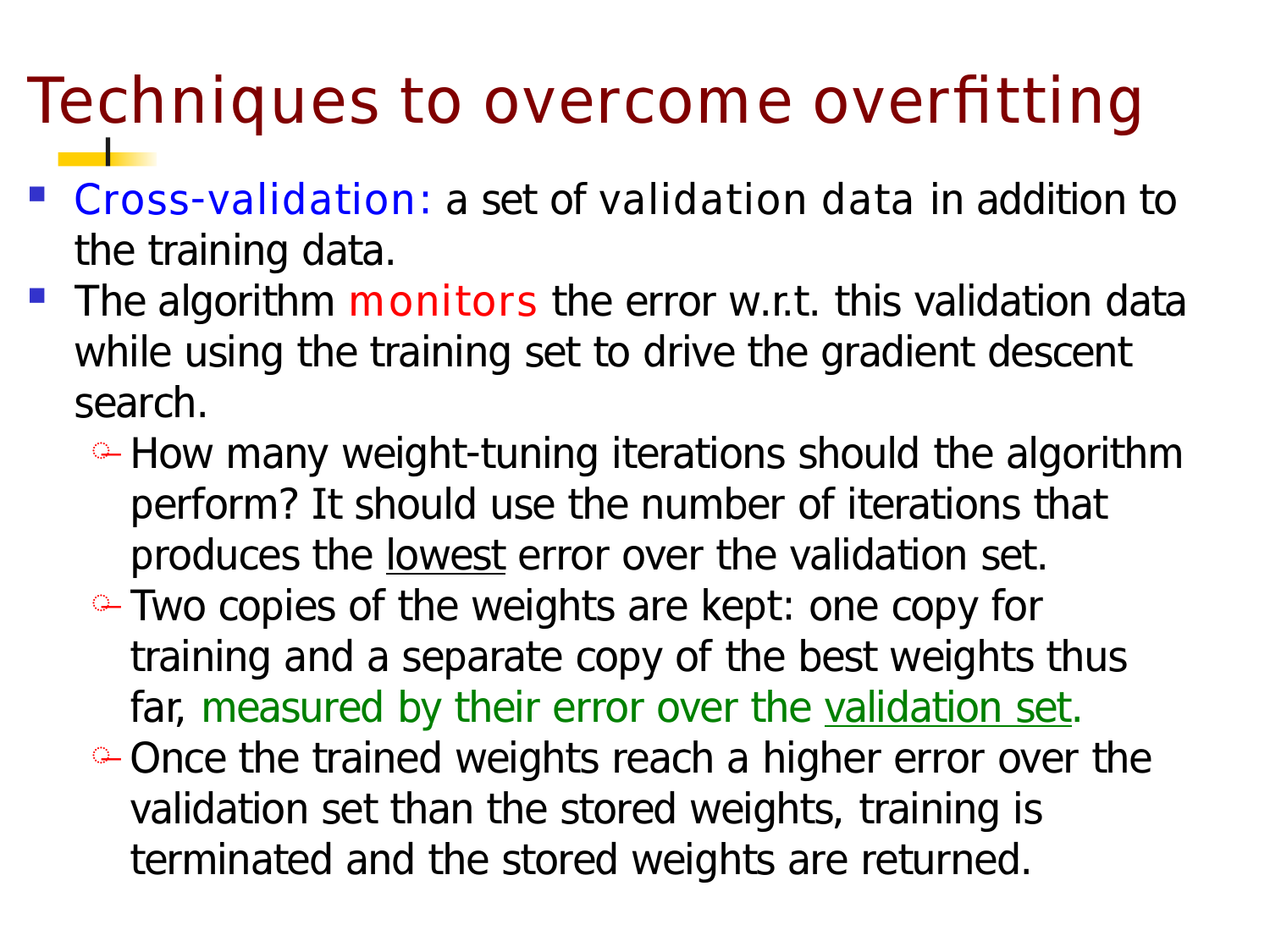

# Techniques to overcome overfitting
Cross-validation: a set of validation data in addition to the training data.
The algorithm monitors the error w.r.t. this validation data while using the training set to drive the gradient descent search.
How many weight-tuning iterations should the algorithm perform? It should use the number of iterations that produces the lowest error over the validation set.
Two copies of the weights are kept: one copy for training and a separate copy of the best weights thus far, measured by their error over the validation set.
Once the trained weights reach a higher error over the validation set than the stored weights, training is terminated and the stored weights are returned.